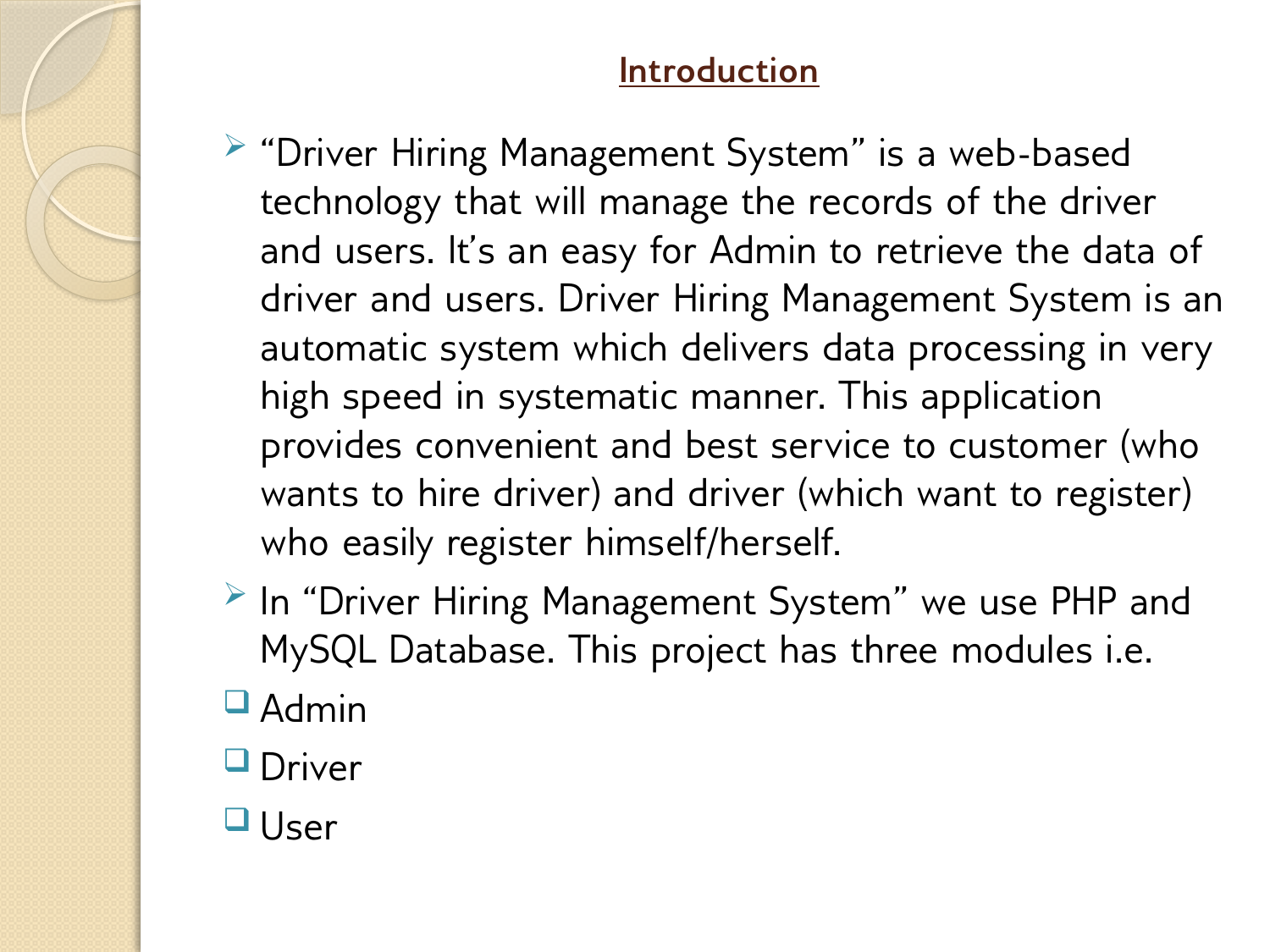

# Introduction
“Driver Hiring Management System” is a web-based technology that will manage the records of the driver and users. It’s an easy for Admin to retrieve the data of driver and users. Driver Hiring Management System is an automatic system which delivers data processing in very high speed in systematic manner. This application provides convenient and best service to customer (who wants to hire driver) and driver (which want to register) who easily register himself/herself.
In “Driver Hiring Management System” we use PHP and MySQL Database. This project has three modules i.e.
Admin
Driver
User